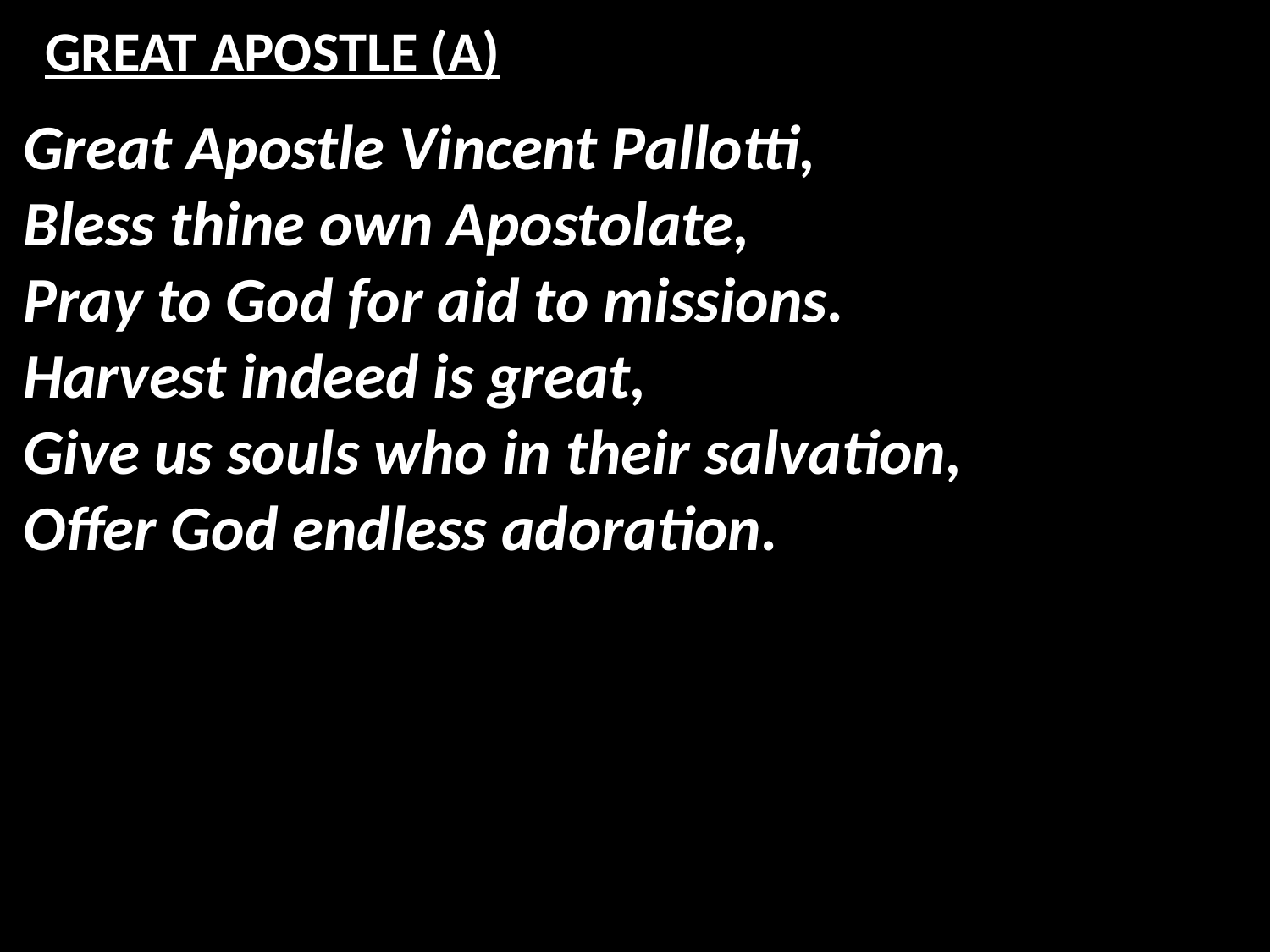

# GREAT APOSTLE (A)
Great Apostle Vincent Pallotti,
Bless thine own Apostolate,
Pray to God for aid to missions.
Harvest indeed is great,
Give us souls who in their salvation,
Offer God endless adoration.